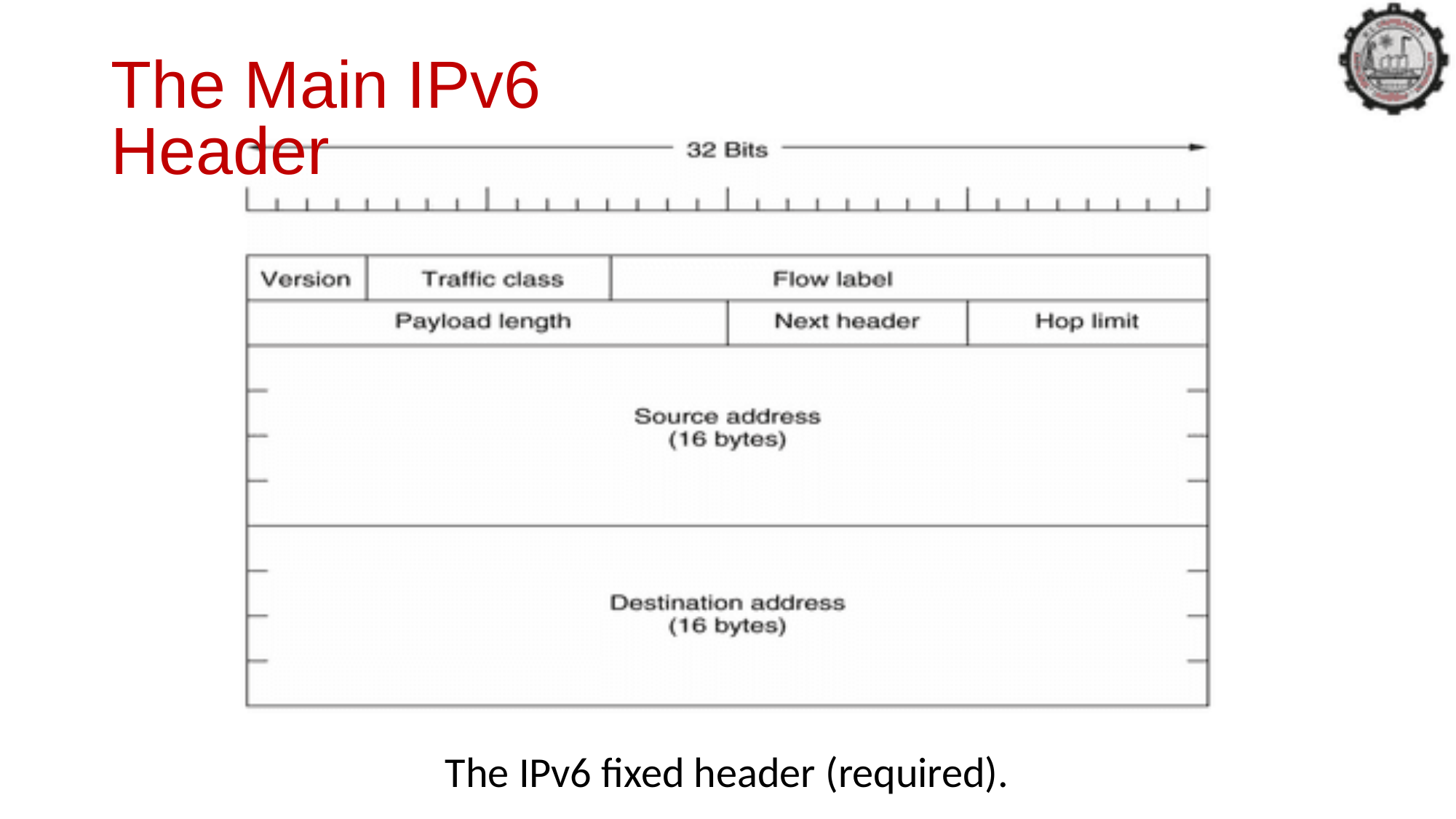

The Main IPv6 Header
The IPv6 fixed header (required).